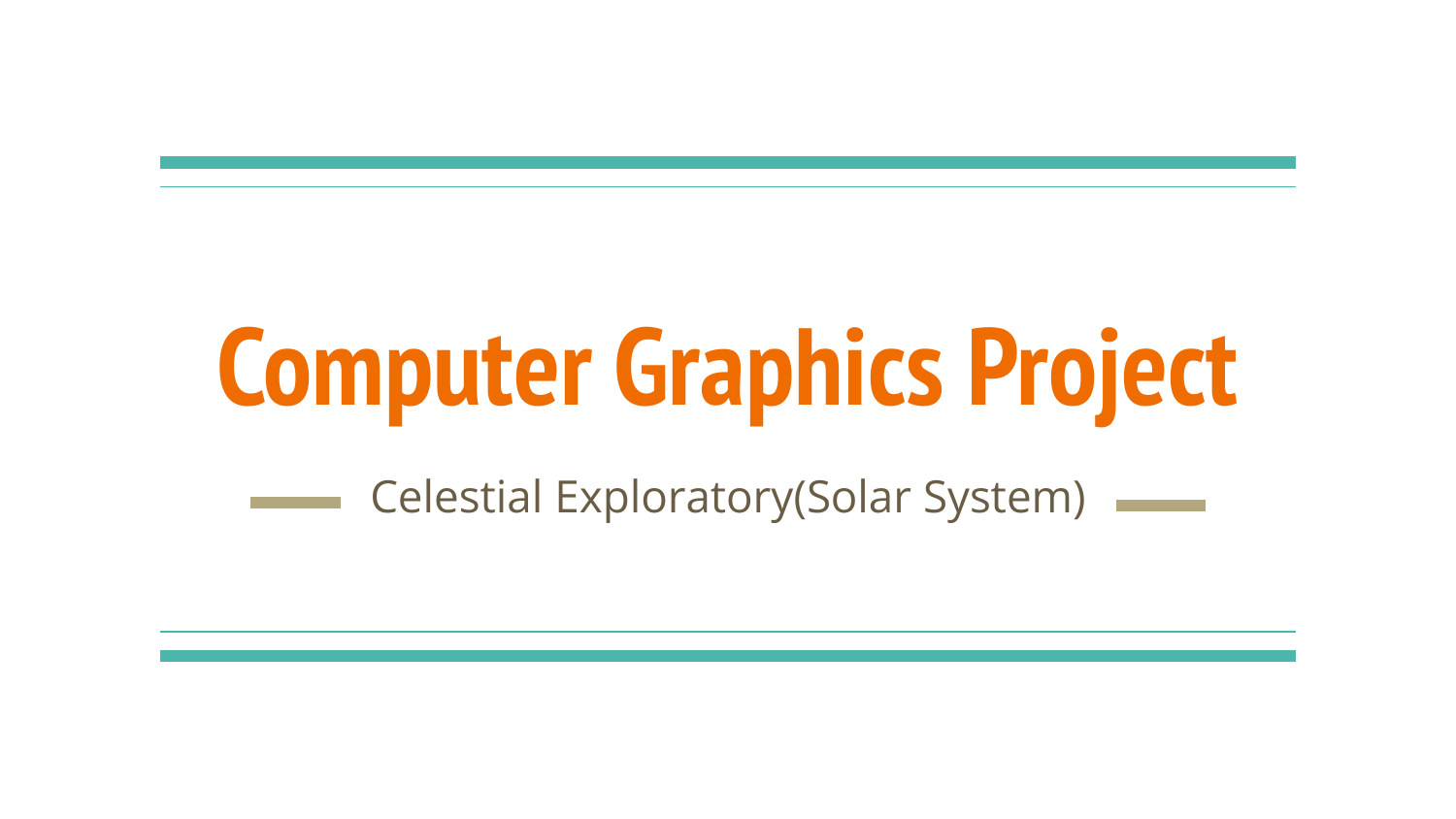

# Computer Graphics Project
Celestial Exploratory(Solar System)